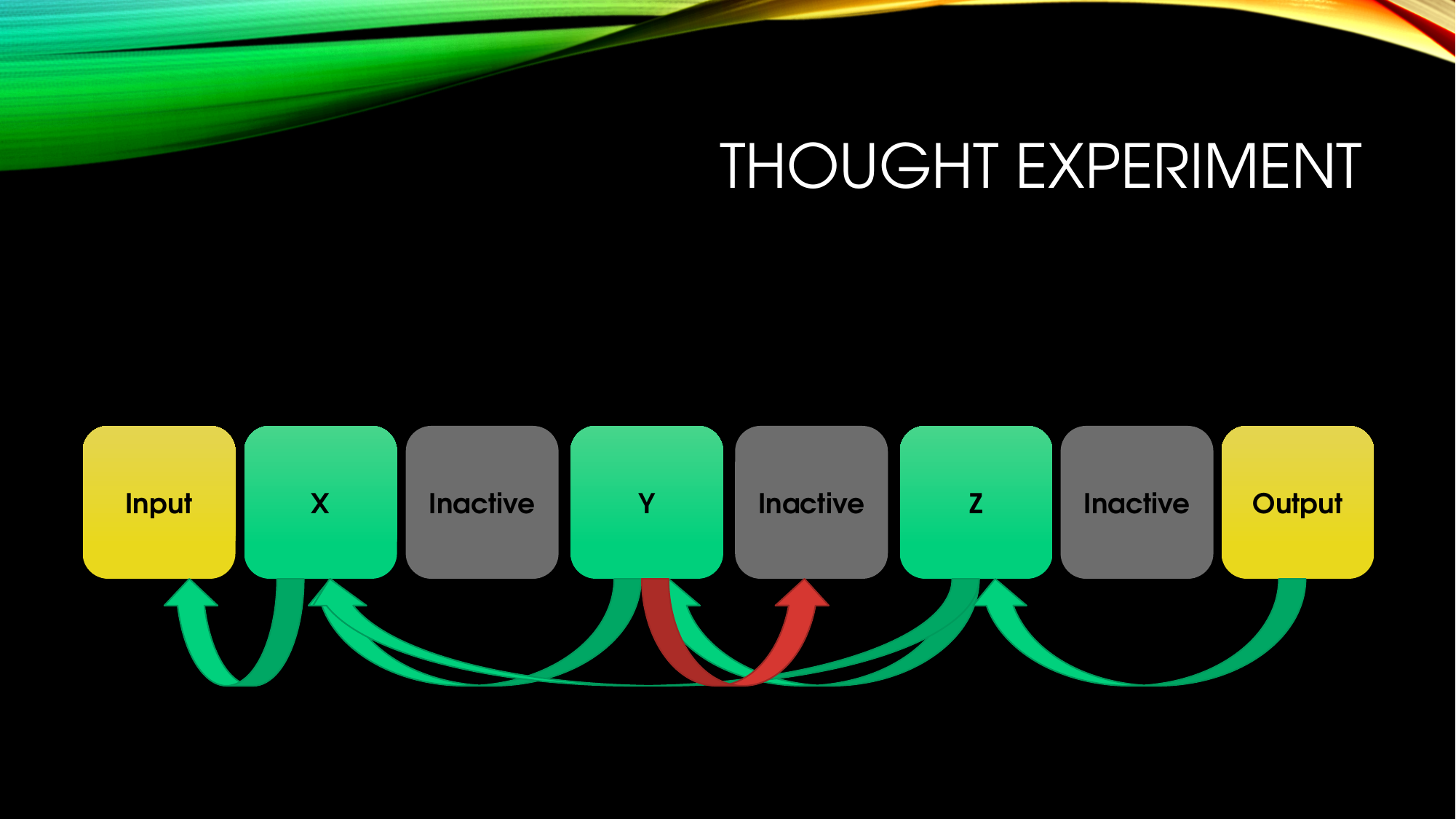

# Thought experiment
Input
X
Inactive
Y
Inactive
Z
Inactive
Output